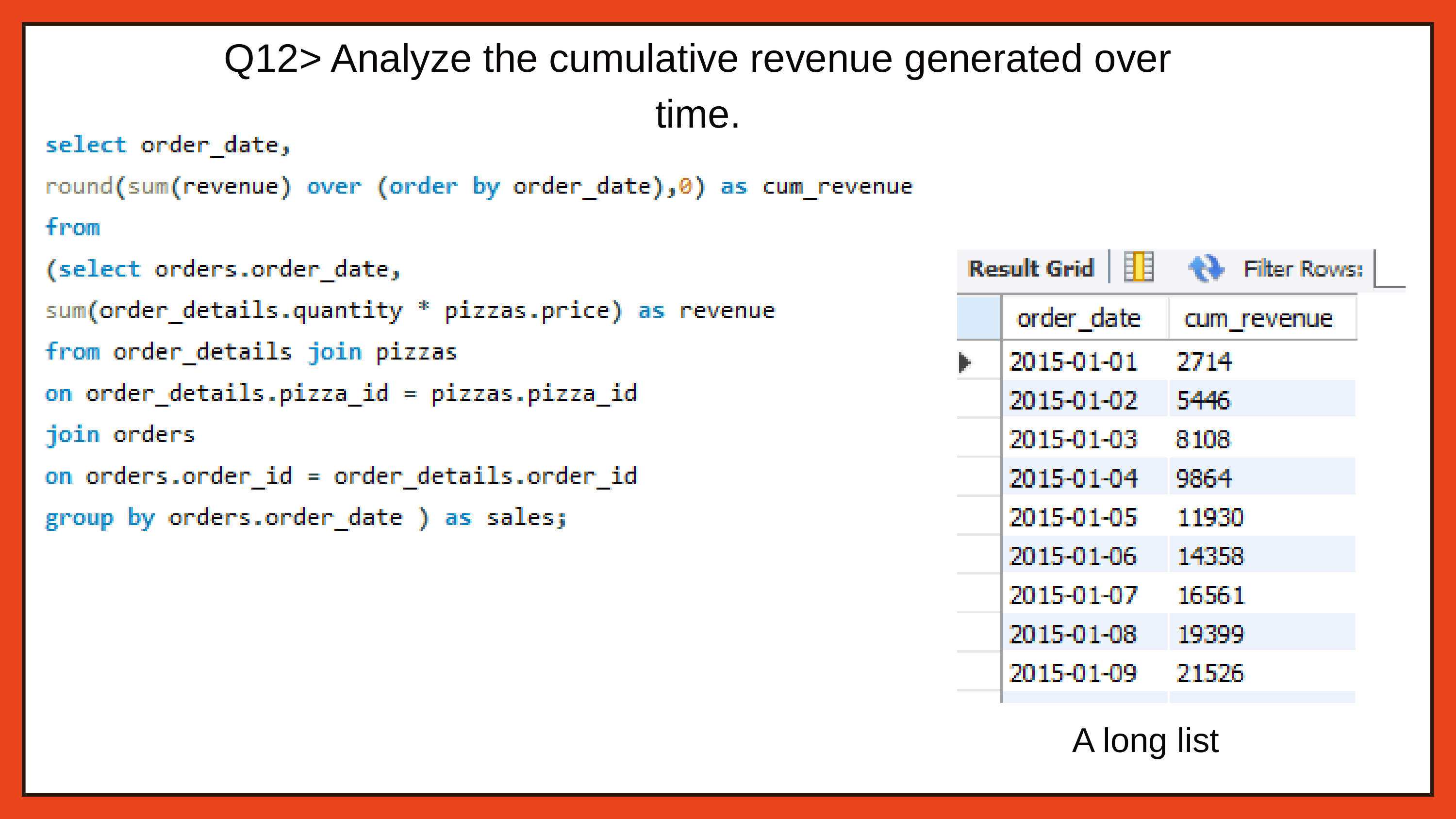

Q12> Analyze the cumulative revenue generated over time.

A long list